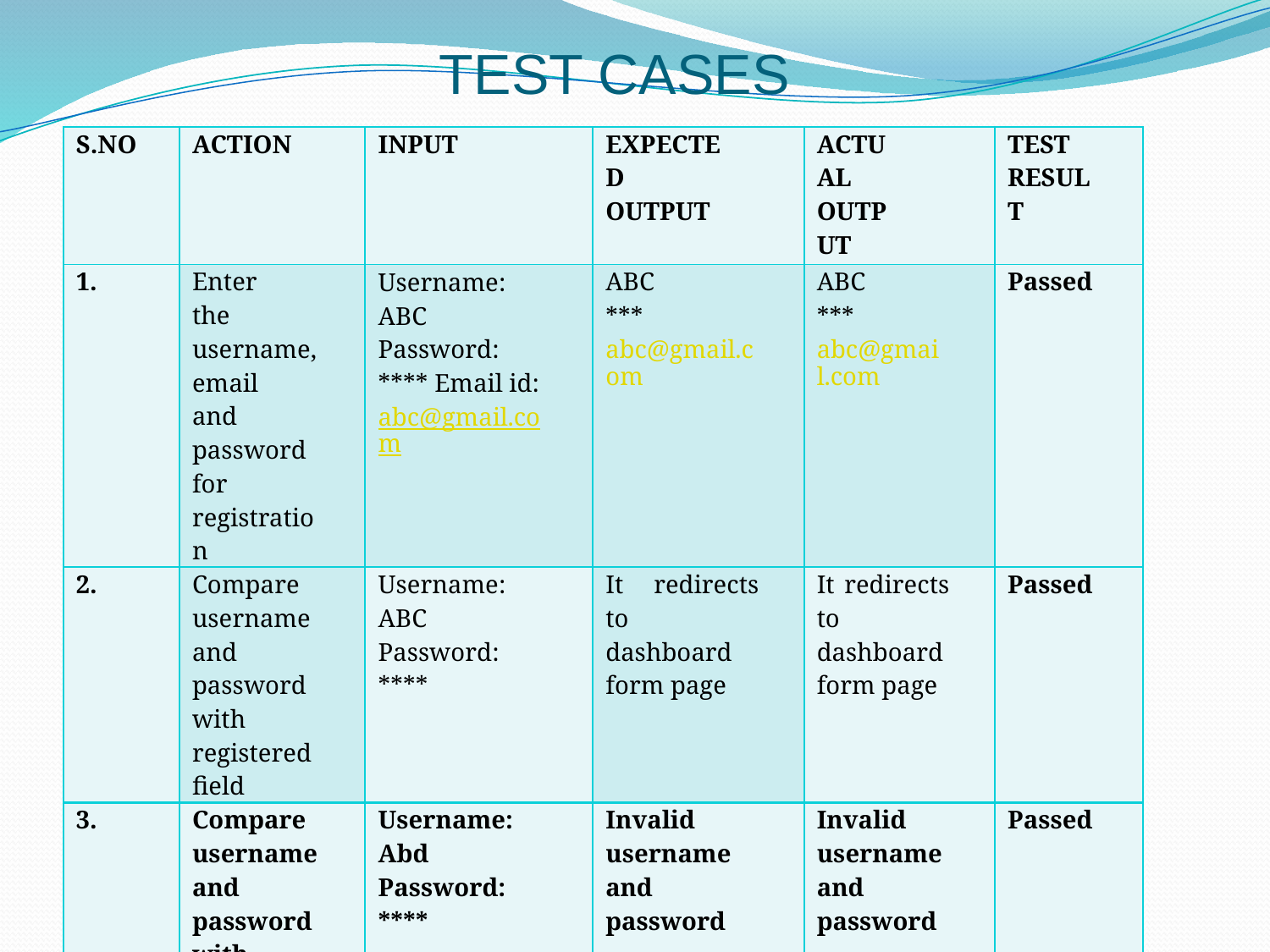

# TEST CASES
| S.NO | ACTION | INPUT | EXPECTED OUTPUT | ACTUAL OUTPUT | TEST RESULT |
| --- | --- | --- | --- | --- | --- |
| 1. | Enter the username, email and password for registration | Username: ABC Password: \*\*\*\* Email id: abc@gmail.com | ABC \*\*\* abc@gmail.com | ABC \*\*\* abc@gmail.com | Passed |
| 2. | Compare username and password with registered field | Username: ABC Password: \*\*\*\* | It redirects to dashboard form page | It redirects to dashboard form page | Passed |
| 3. | Compare username and password with registered field | Username: Abd Password: \*\*\*\* | Invalid username and password | Invalid username and password | Passed |